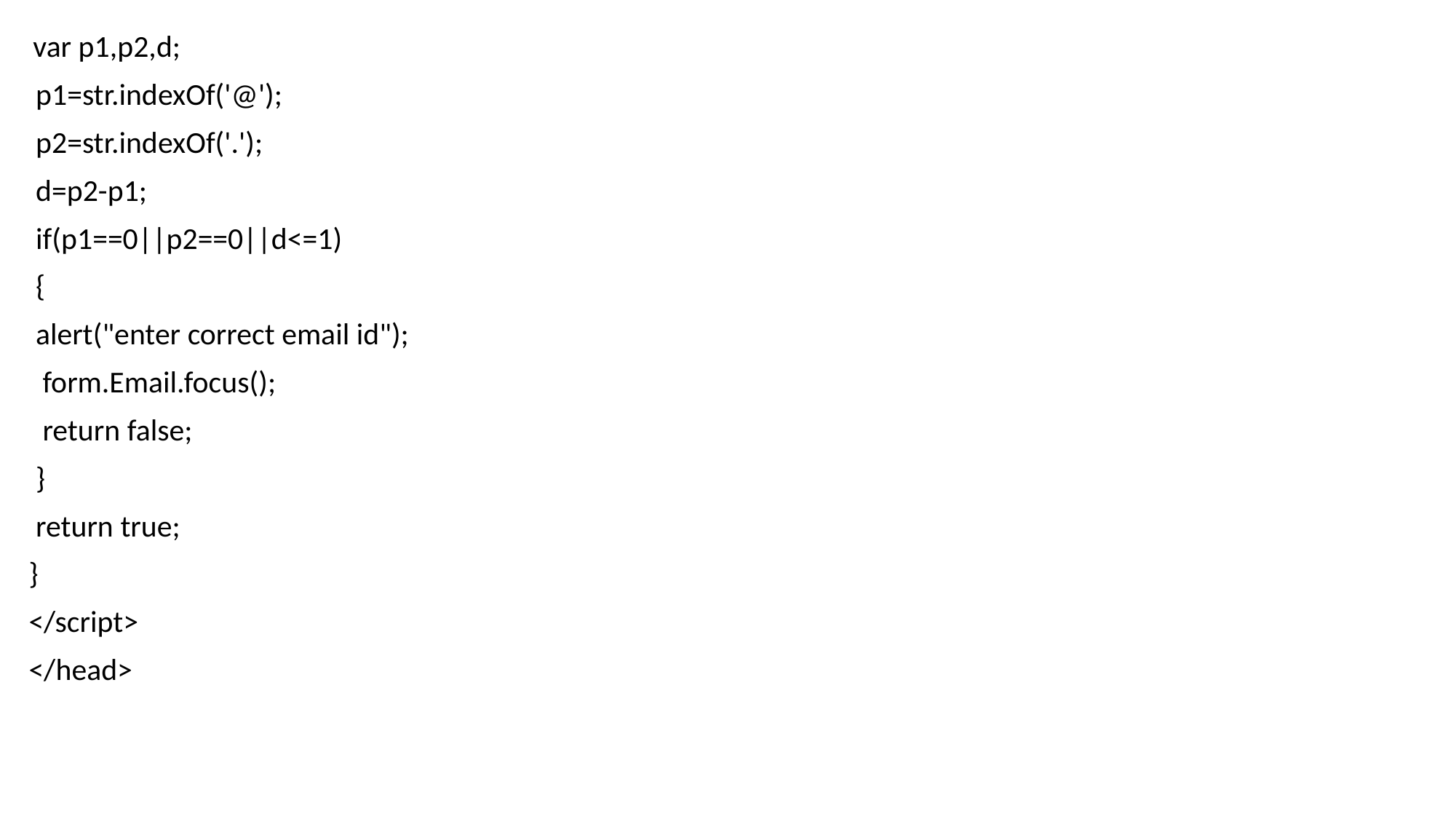

var p1,p2,d;
 p1=str.indexOf('@');
 p2=str.indexOf('.');
 d=p2-p1;
 if(p1==0||p2==0||d<=1)
 {
 alert("enter correct email id");
  form.Email.focus();
  return false;
 }
 return true;
}
</script>
</head>